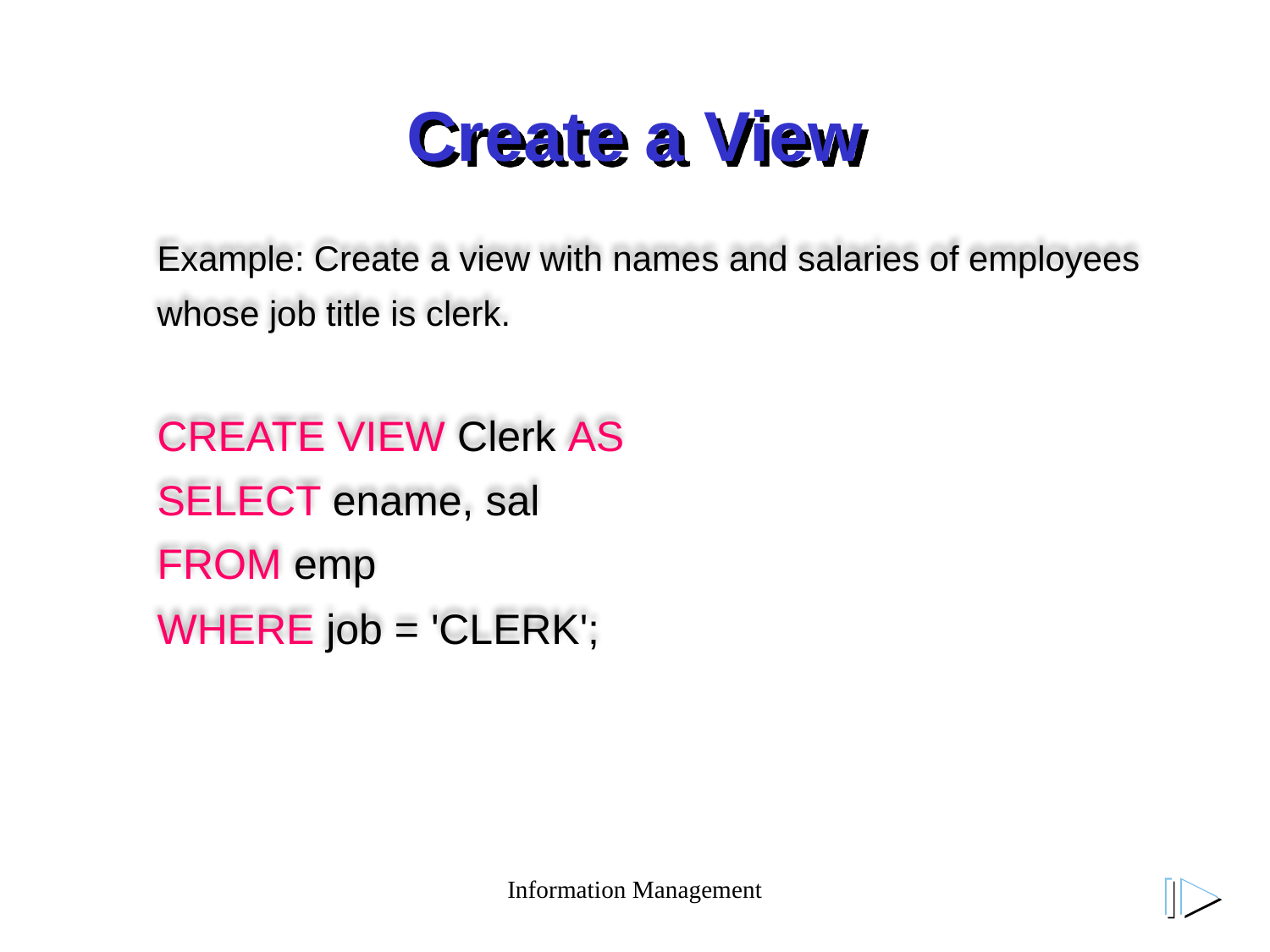

# Create a View
Example: Create a view with names and salaries of employees whose job title is clerk.

CREATE VIEW Clerk AS
SELECT ename, sal
FROM emp
WHERE job = 'CLERK';

Information Management